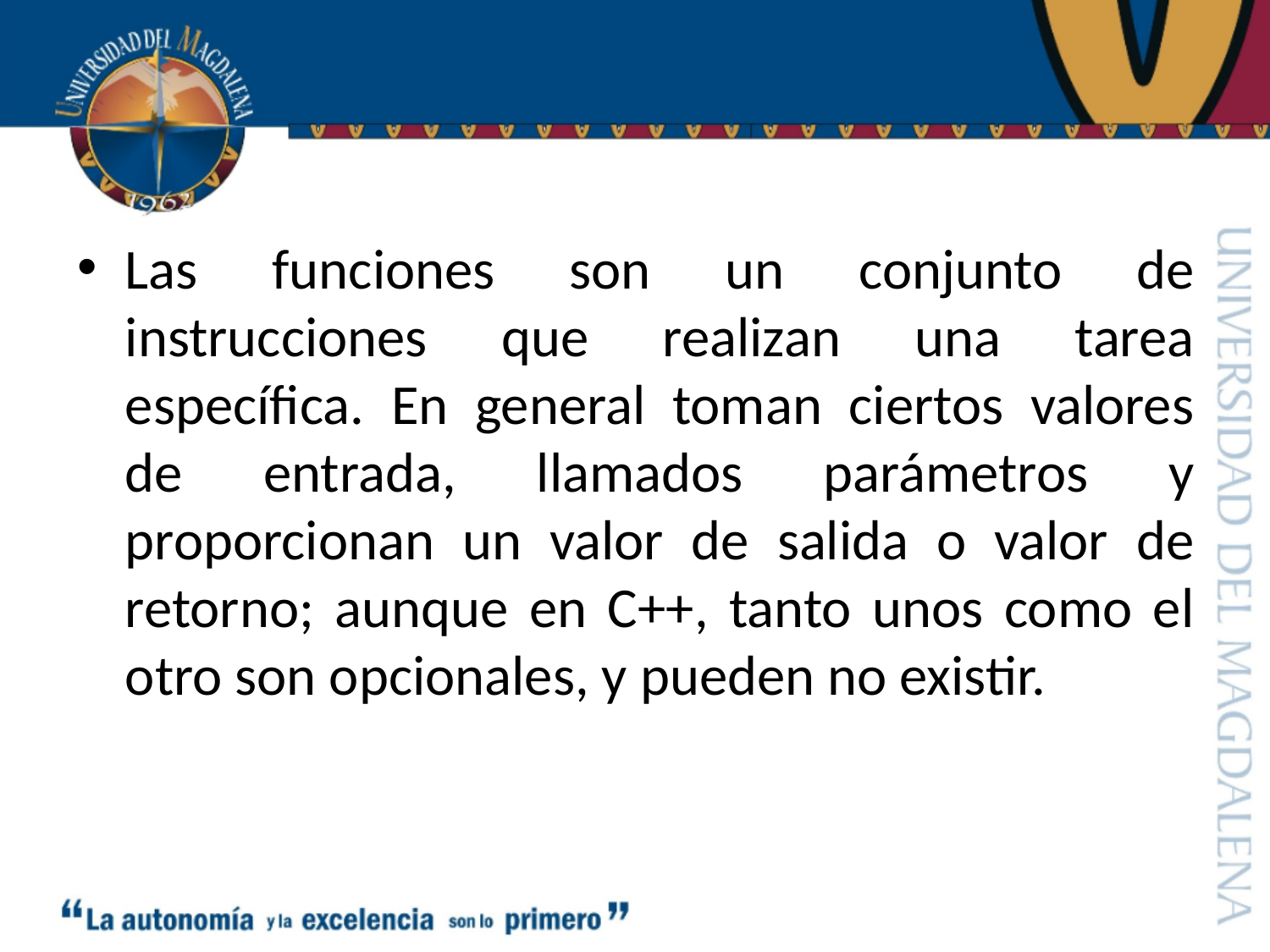

Las funciones son un conjunto de instrucciones que realizan una tarea específica. En general toman ciertos valores de entrada, llamados parámetros y proporcionan un valor de salida o valor de retorno; aunque en C++, tanto unos como el otro son opcionales, y pueden no existir.